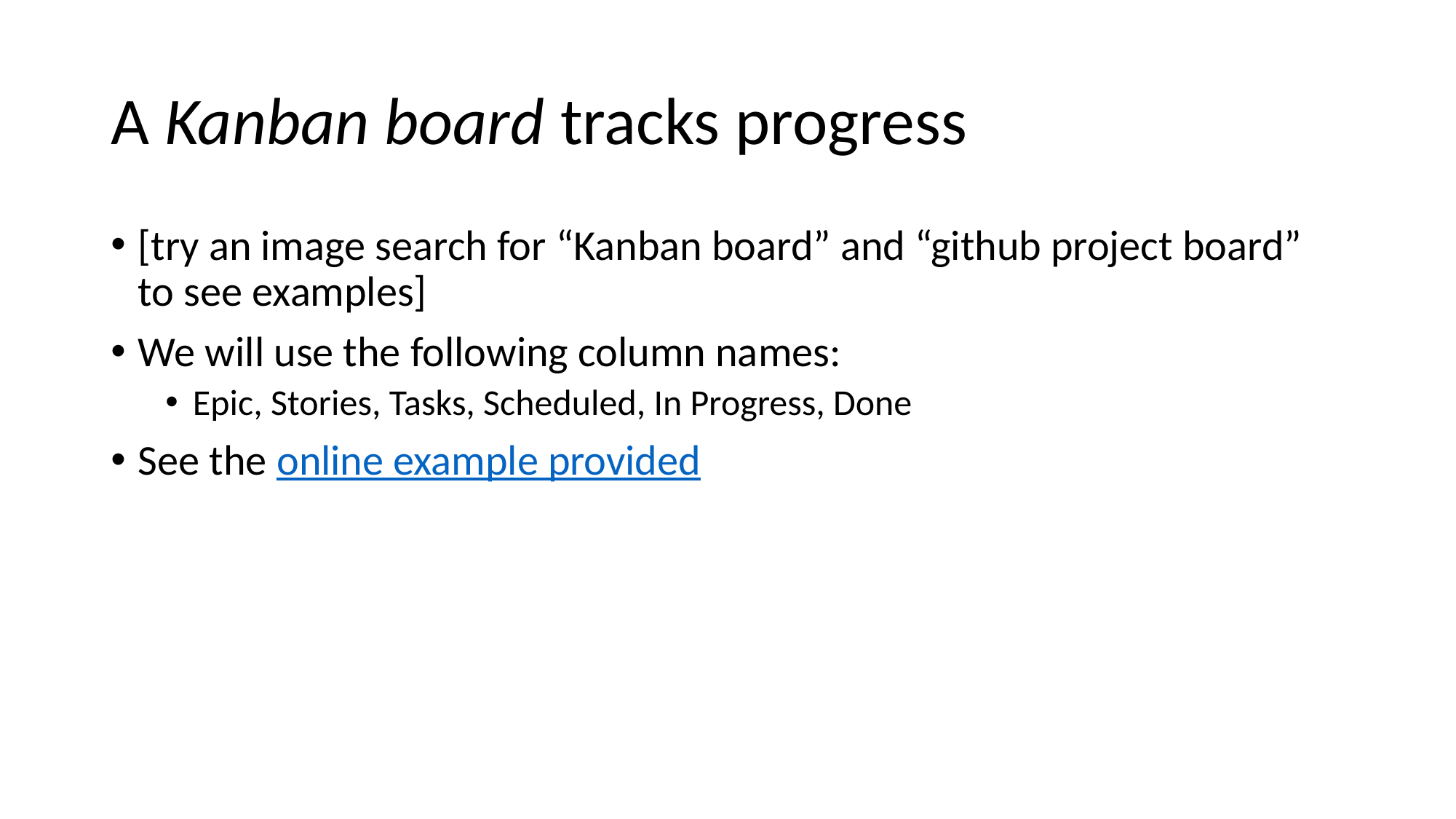

# A Kanban board tracks progress
[try an image search for “Kanban board” and “github project board” to see examples]
We will use the following column names:
Epic, Stories, Tasks, Scheduled, In Progress, Done
See the online example provided